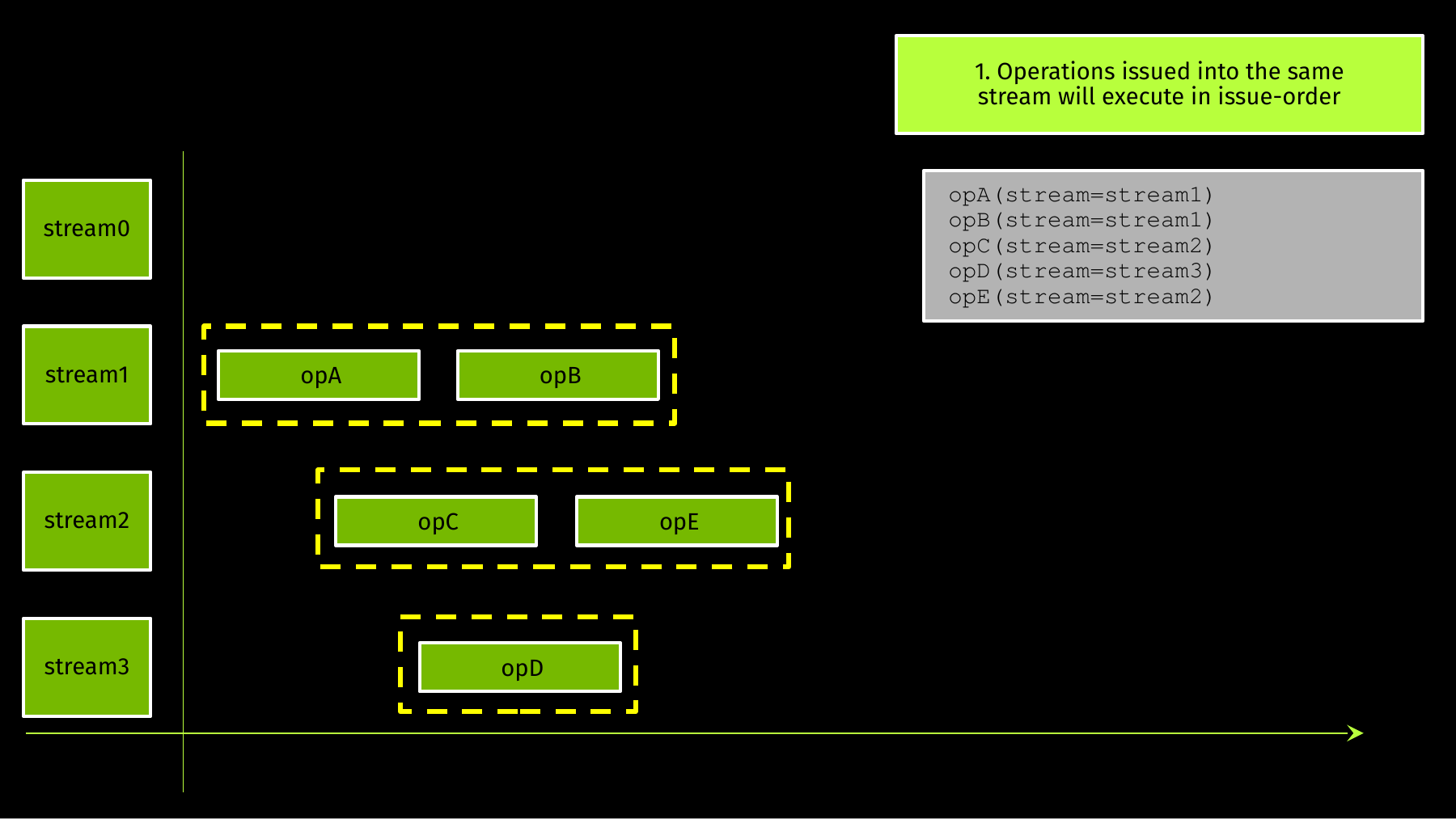

1. Operations issued into the same stream will execute in issue-order

opA(stream=stream1)
opB(stream=stream1)
opC(stream=stream2)
opD(stream=stream3)
opE(stream=stream2)

stream0

stream1

opB

opA

stream2

opE

opC

stream3

opD